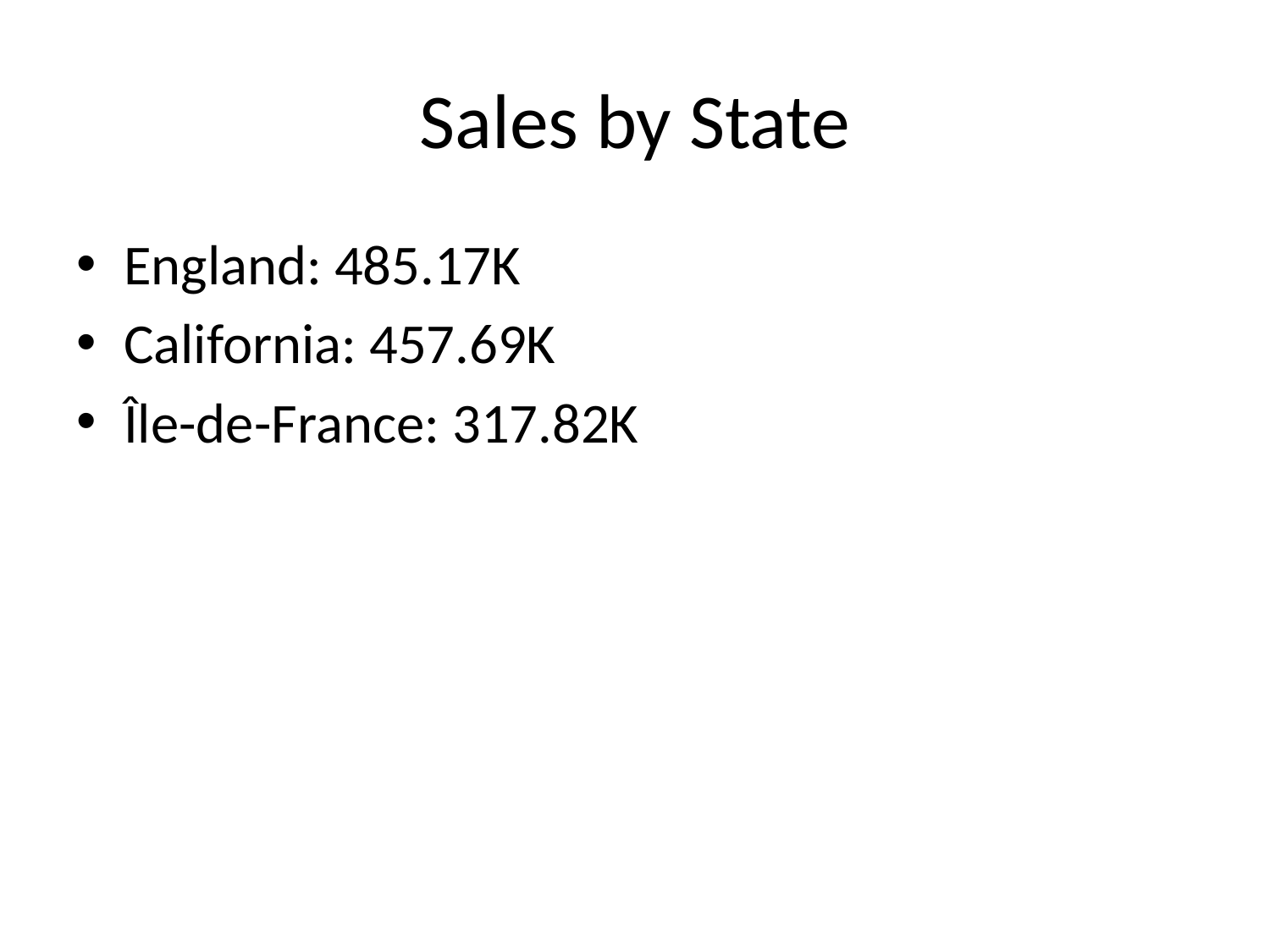

# Sales by State
England: 485.17K
California: 457.69K
Île-de-France: 317.82K